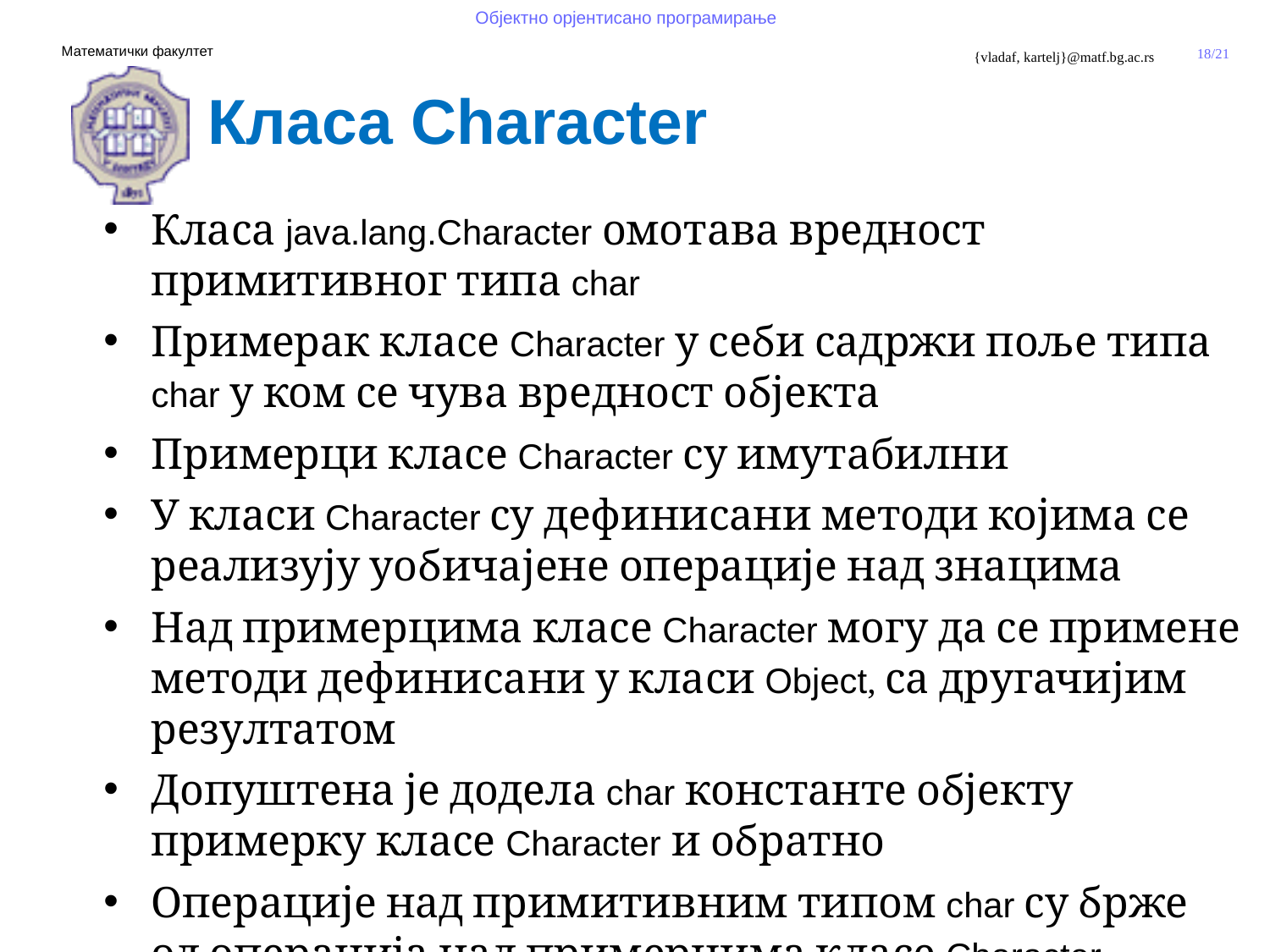

Класа Character

Класа java.lang.Character омотава вредност примитивног типа char
Примерак класе Character у себи садржи поље типа char у ком се чува вредност објекта
Примерци класе Character су имутабилни
У класи Character су дефинисани методи којима се реализују уобичајене операције над знацима
Над примерцима класе Character могу да се примене методи дефинисани у класи Object, са другачијим резултатом
Допуштена је додела char константе објекту примерку класе Character и обратно
Операције над примитивним типом char су брже од операција над примерцима класе Character